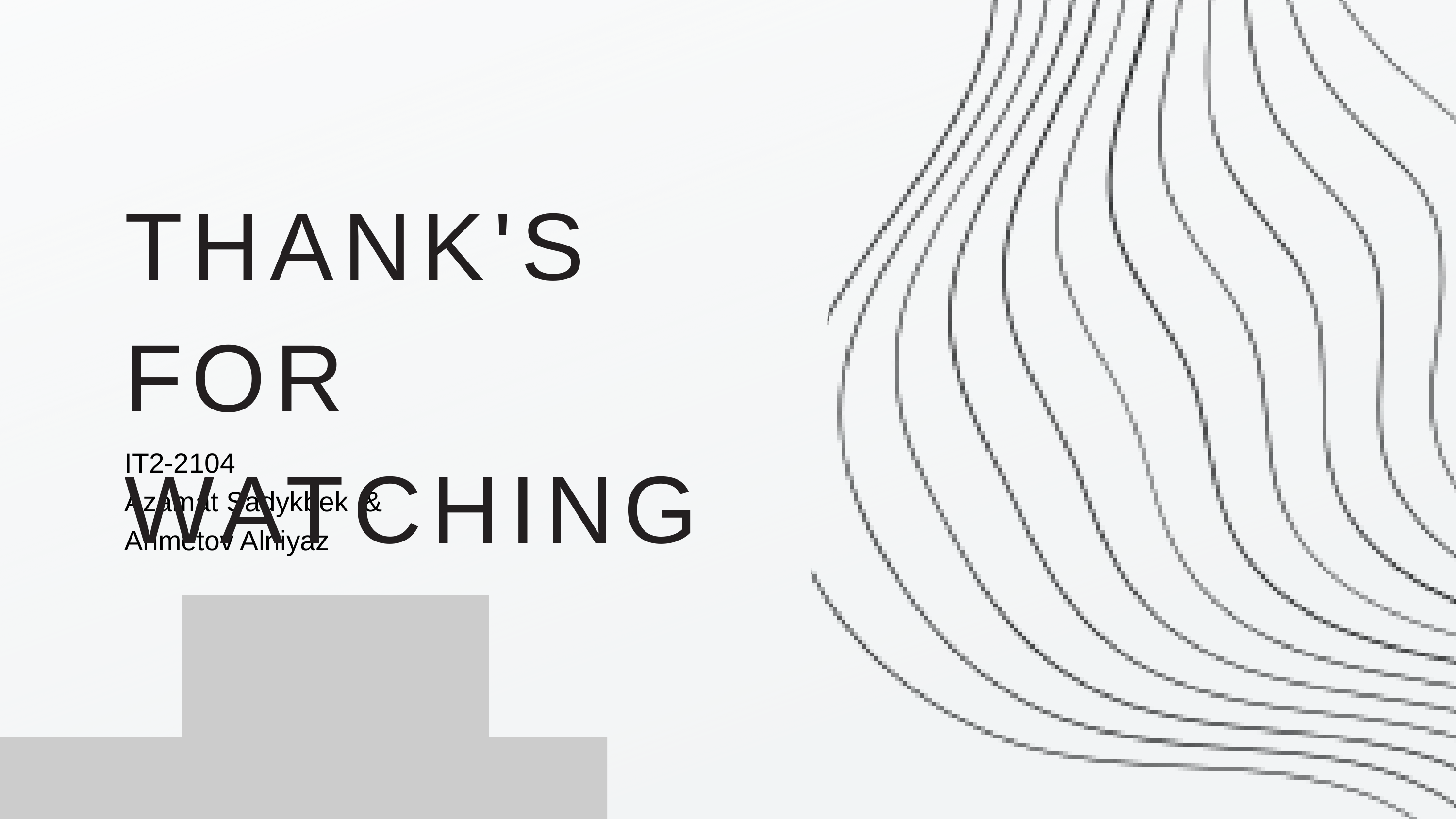

THANK'S FOR WATCHING
IT2-2104
Azamat Sadykbek  &
Ahmetov Alniyaz